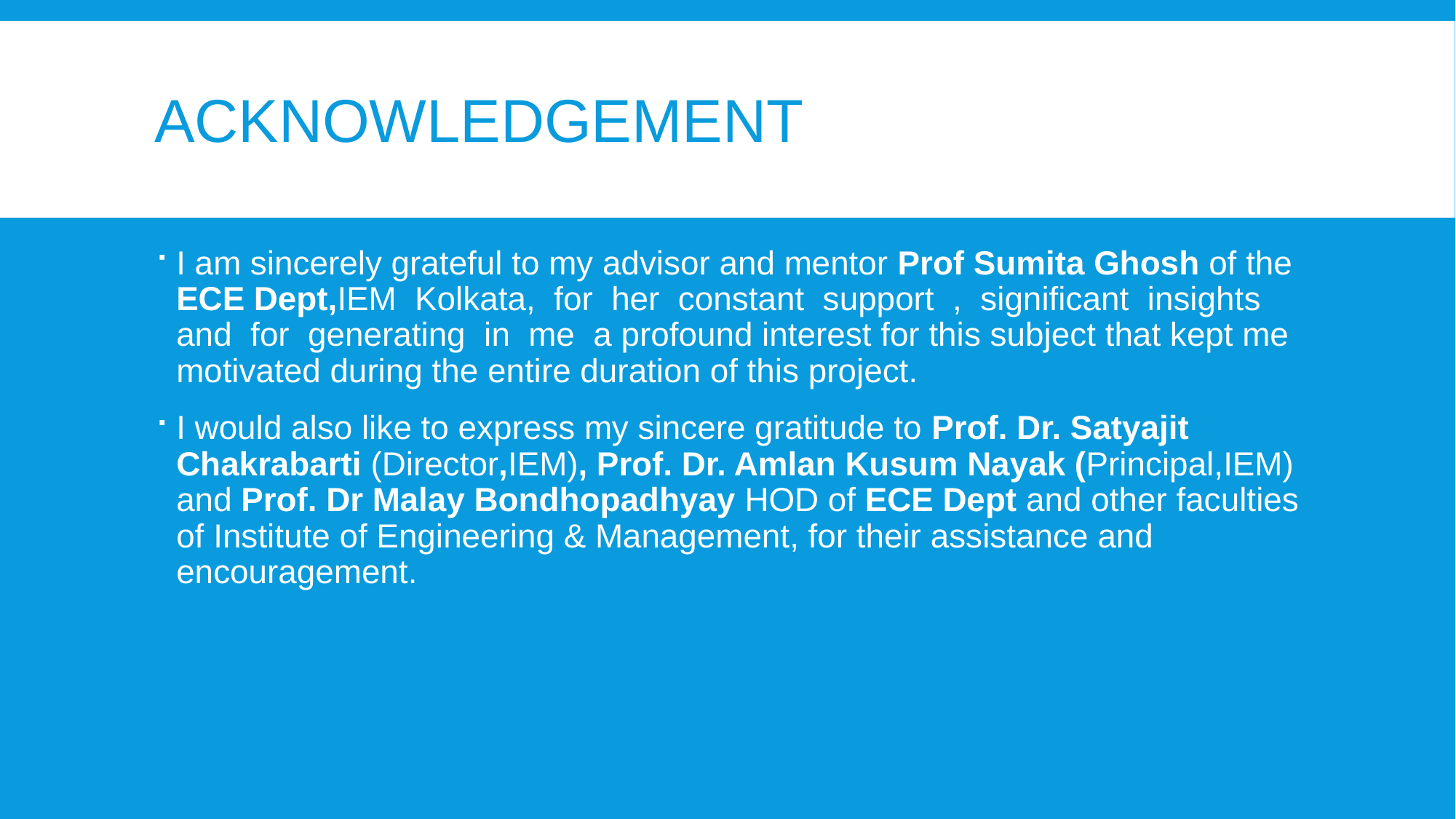

# ACKNOWLEDGEMENT
I am sincerely grateful to my advisor and mentor Prof Sumita Ghosh of the ECE Dept,IEM  Kolkata,  for  her  constant  support  ,  significant  insights  and  for  generating  in  me  a profound interest for this subject that kept me motivated during the entire duration of this project.
I would also like to express my sincere gratitude to Prof. Dr. Satyajit Chakrabarti (Director,IEM), Prof. Dr. Amlan Kusum Nayak (Principal,IEM) and Prof. Dr Malay Bondhopadhyay HOD of ECE Dept and other faculties of Institute of Engineering & Management, for their assistance and encouragement.